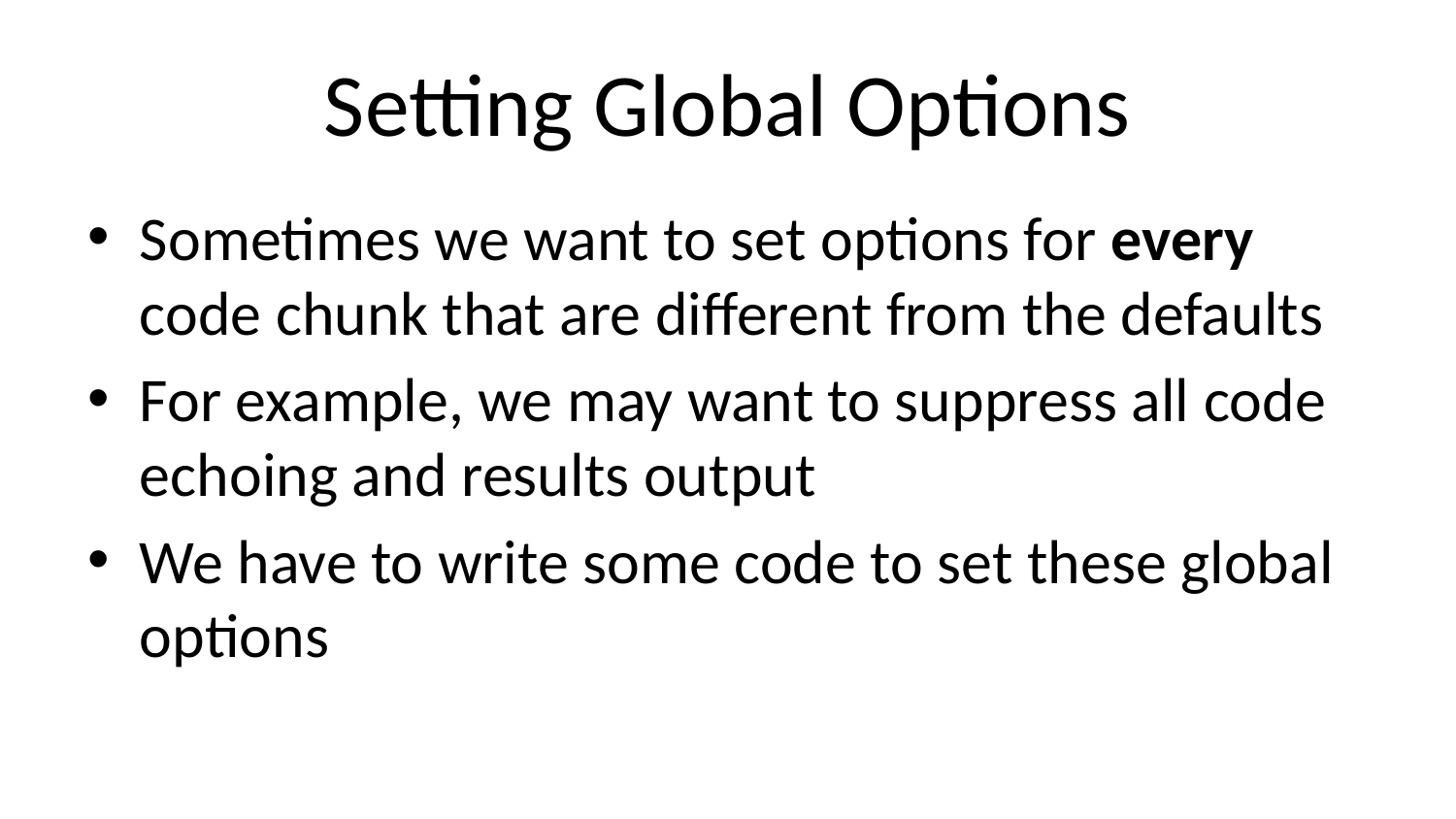

# Setting Global Options
Sometimes we want to set options for every code chunk that are different from the defaults
For example, we may want to suppress all code echoing and results output
We have to write some code to set these global options